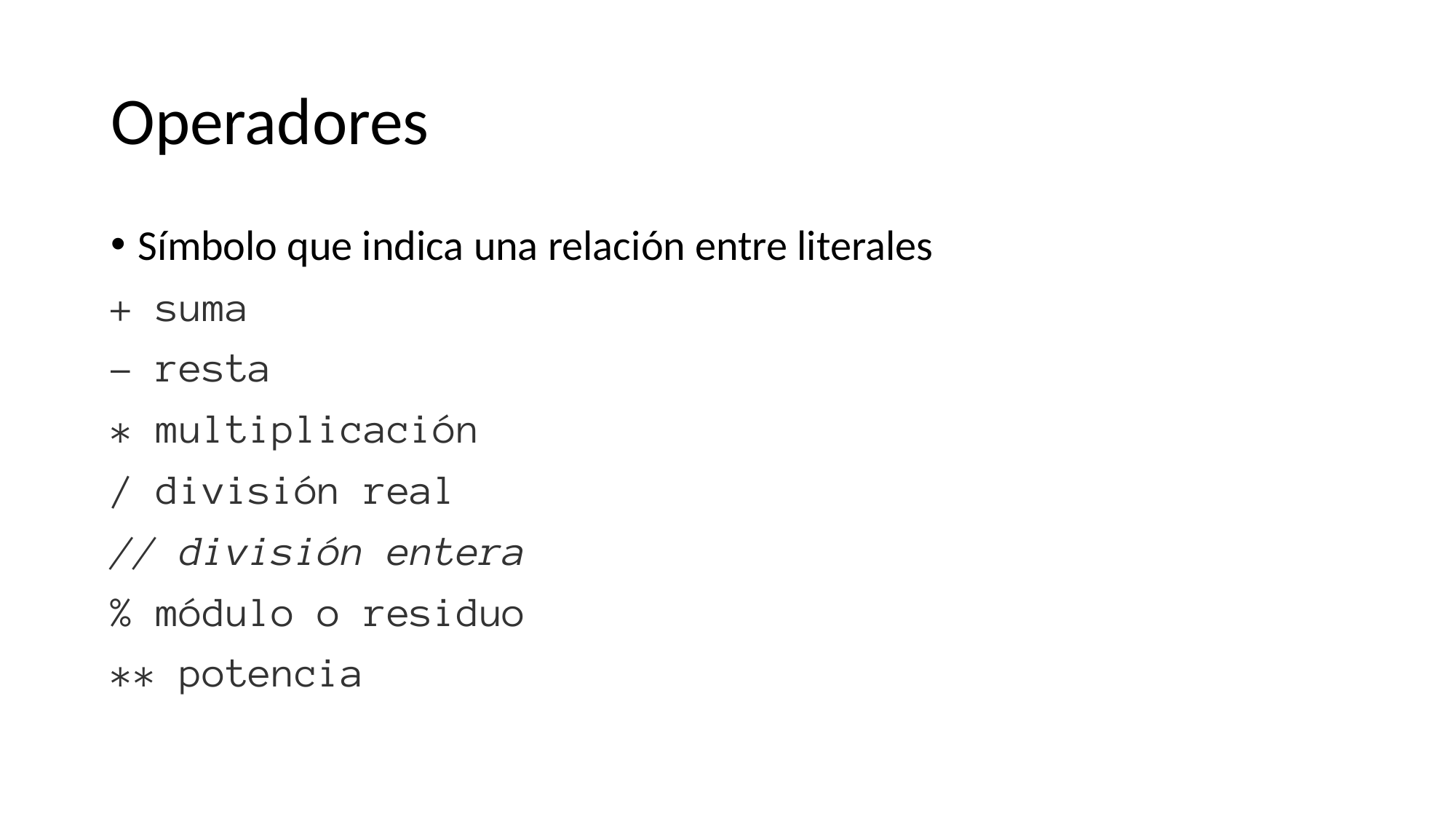

# Operadores
Símbolo que indica una relación entre literales
+ suma
- resta
* multiplicación
/ división real
// división entera
% módulo o residuo
** potencia